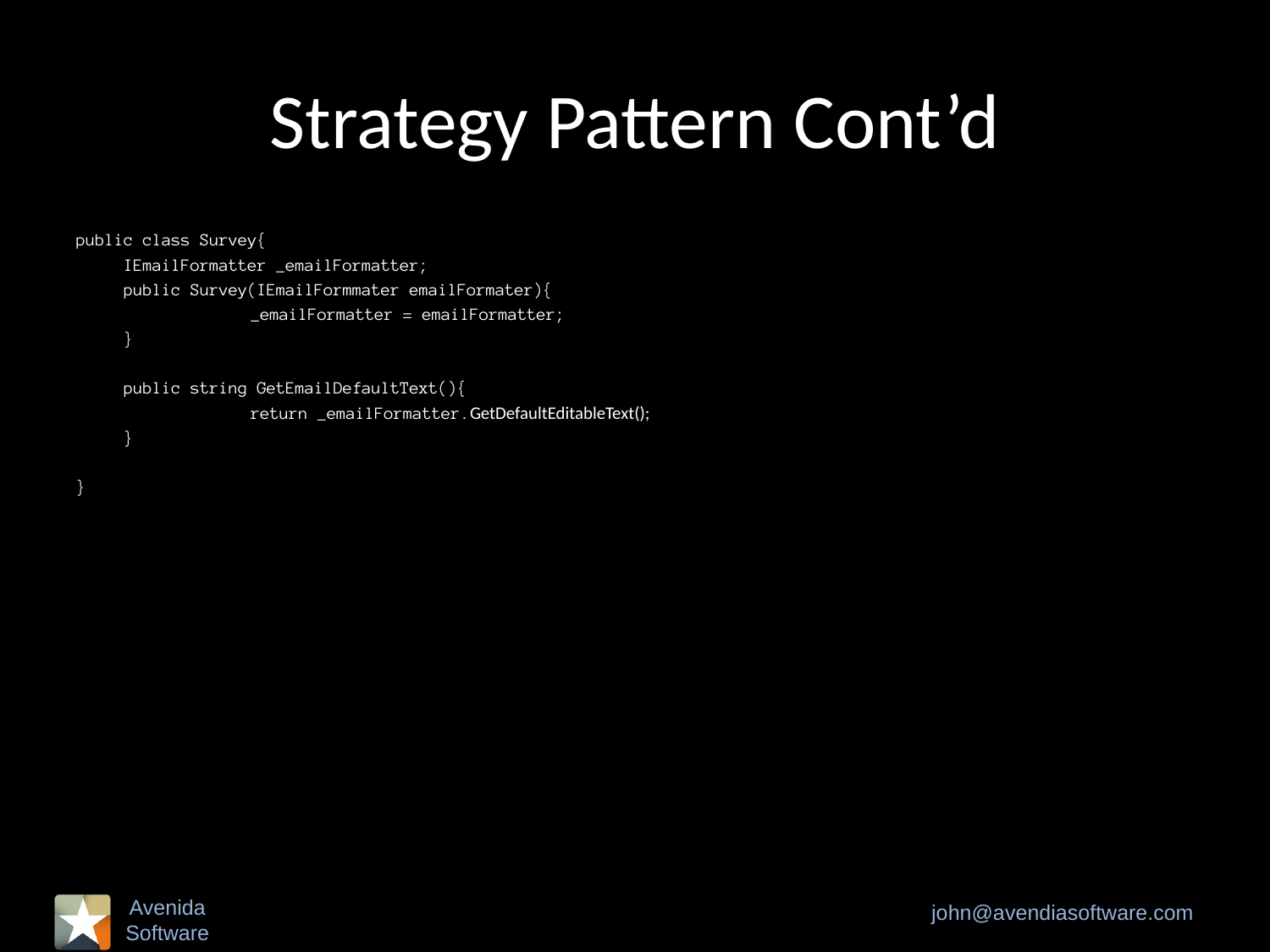

# Strategy Pattern Cont’d
public class Survey{
	IEmailFormatter _emailFormatter;
	public Survey(IEmailFormmater emailFormater){
		_emailFormatter = emailFormatter;
	}

	public string GetEmailDefaultText(){
		return _emailFormatter.GetDefaultEditableText();
	}

}